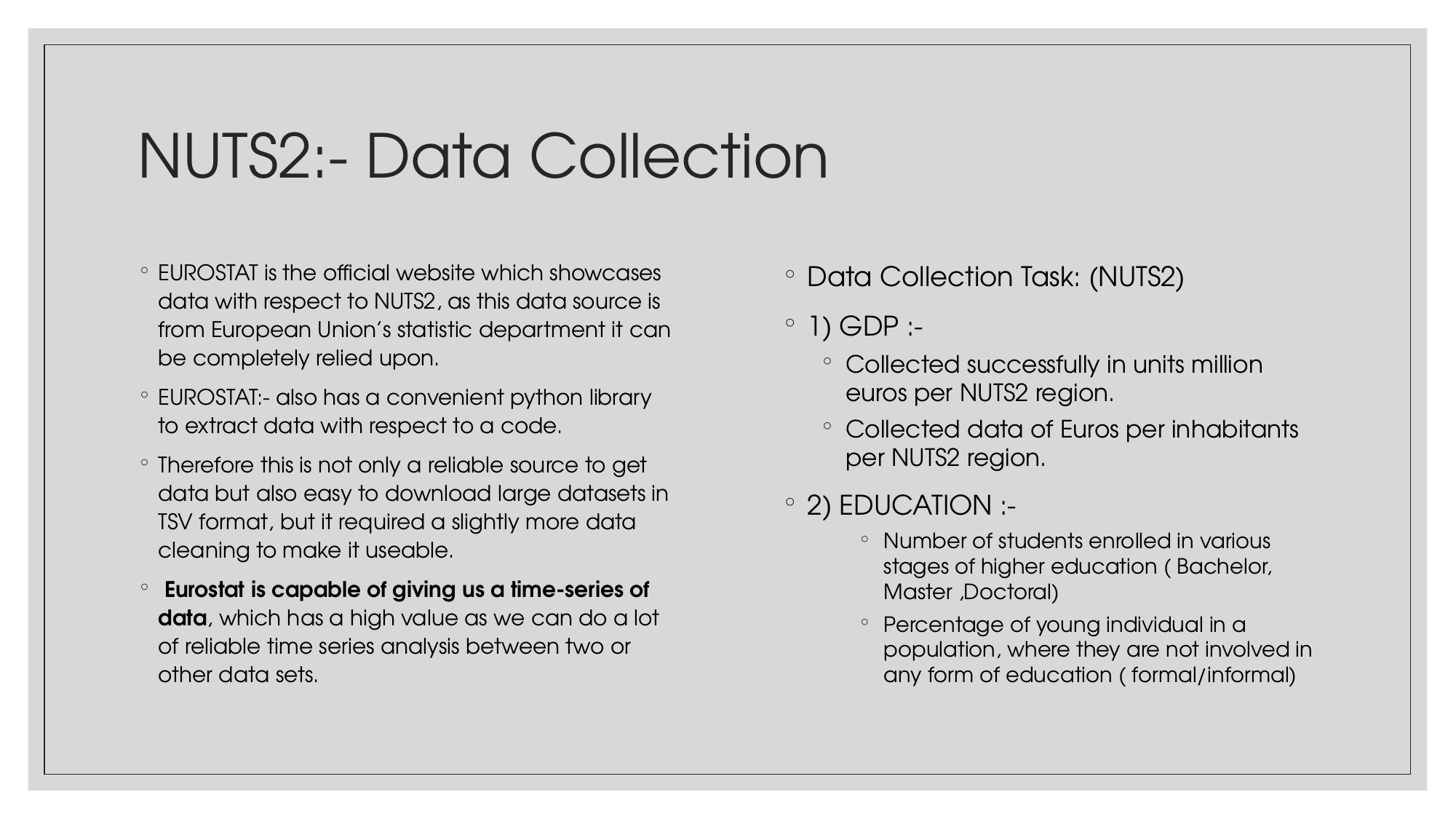

# NUTS2:- Data Collection
EUROSTAT is the official website which showcases data with respect to NUTS2, as this data source is from European Union’s statistic department it can be completely relied upon.
EUROSTAT:- also has a convenient python library to extract data with respect to a code.
Therefore this is not only a reliable source to get data but also easy to download large datasets in TSV format, but it required a slightly more data cleaning to make it useable.
 Eurostat is capable of giving us a time-series of data, which has a high value as we can do a lot of reliable time series analysis between two or other data sets.
Data Collection Task: (NUTS2)
1) GDP :-
Collected successfully in units million euros per NUTS2 region.
Collected data of Euros per inhabitants per NUTS2 region.
2) EDUCATION :-
Number of students enrolled in various stages of higher education ( Bachelor, Master ,Doctoral)
Percentage of young individual in a population, where they are not involved in any form of education ( formal/informal)